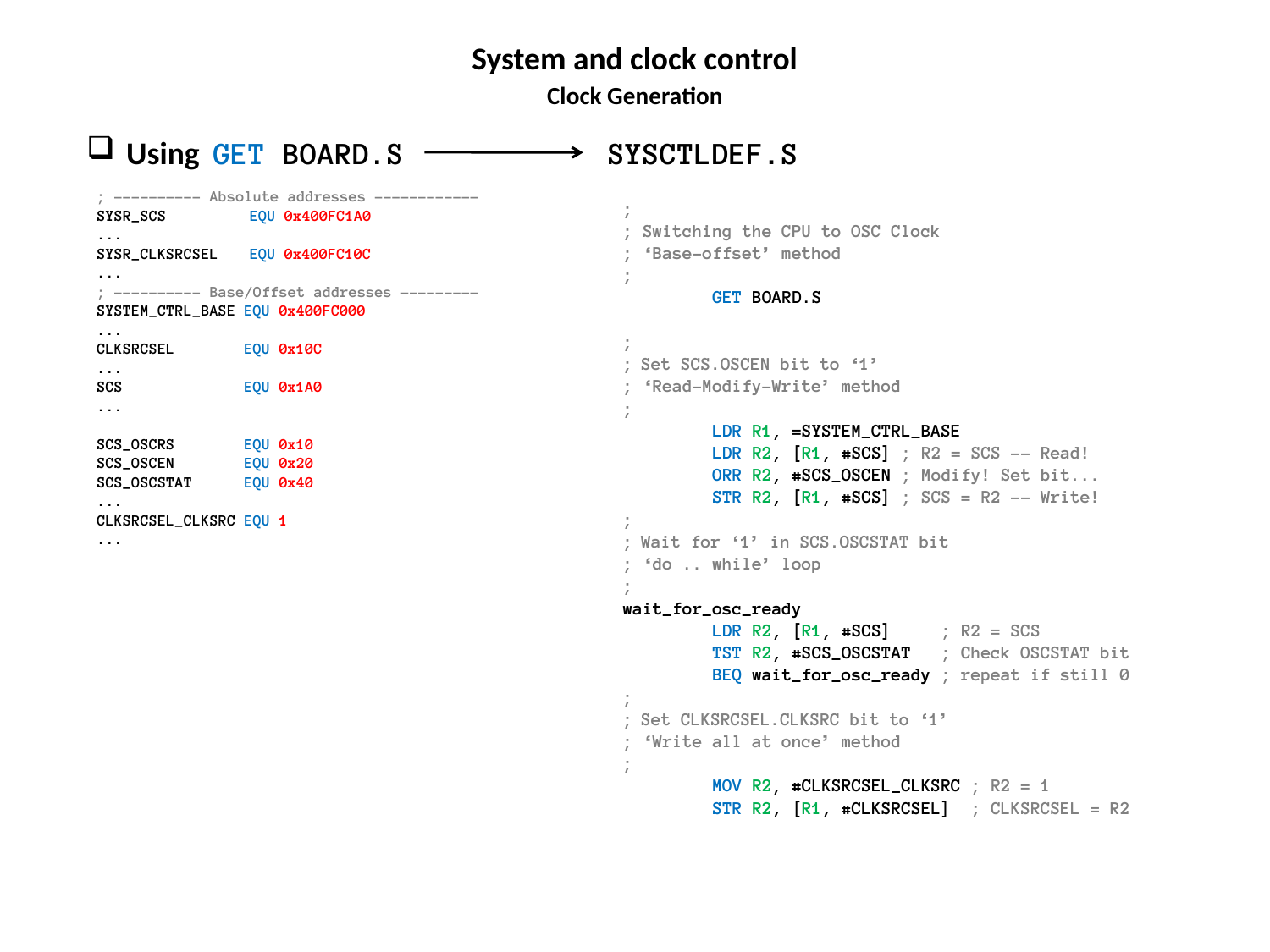

System and clock control
Clock Generation
Using  GET BOARD.S
SYSCTLDEF.S
; ---------- Absolute addresses ------------
SYSR_SCS	   EQU 0x400FC1A0
...
SYSR_CLKSRCSEL	   EQU 0x400FC10C
...
; ---------- Base/Offset addresses ---------
SYSTEM_CTRL_BASE EQU 0x400FC000
...
CLKSRCSEL        EQU 0x10C
...
SCS              EQU 0x1A0
...

SCS_OSCRS        EQU 0x10
SCS_OSCEN        EQU 0x20
SCS_OSCSTAT      EQU 0x40
...
CLKSRCSEL_CLKSRC EQU 1
...

;
; Switching the CPU to OSC Clock
; ‘Base-offset’ method
;
         GET BOARD.S

;
;  Set SCS.OSCEN bit to ‘1’
; ‘Read-Modify-Write’ method
;
         LDR R1, =SYSTEM_CTRL_BASE
         LDR R2, [R1, #SCS] ; R2 = SCS –- Read!
         ORR R2, #SCS_OSCEN ; Modify! Set bit...
         STR R2, [R1, #SCS] ; SCS = R2 –- Write!
;
;  Wait for ‘1’ in SCS.OSCSTAT bit
; ‘do .. while’ loop
;
wait_for_osc_ready
         LDR R2, [R1, #SCS]     ; R2 = SCS
         TST R2, #SCS_OSCSTAT   ; Check OSCSTAT bit
         BEQ wait_for_osc_ready ; repeat if still 0
;
;  Set CLKSRCSEL.CLKSRC bit to ‘1’
; ‘Write all at once’ method
;
         MOV R2, #CLKSRCSEL_CLKSRC ; R2 = 1
         STR R2, [R1, #CLKSRCSEL]  ; CLKSRCSEL = R2